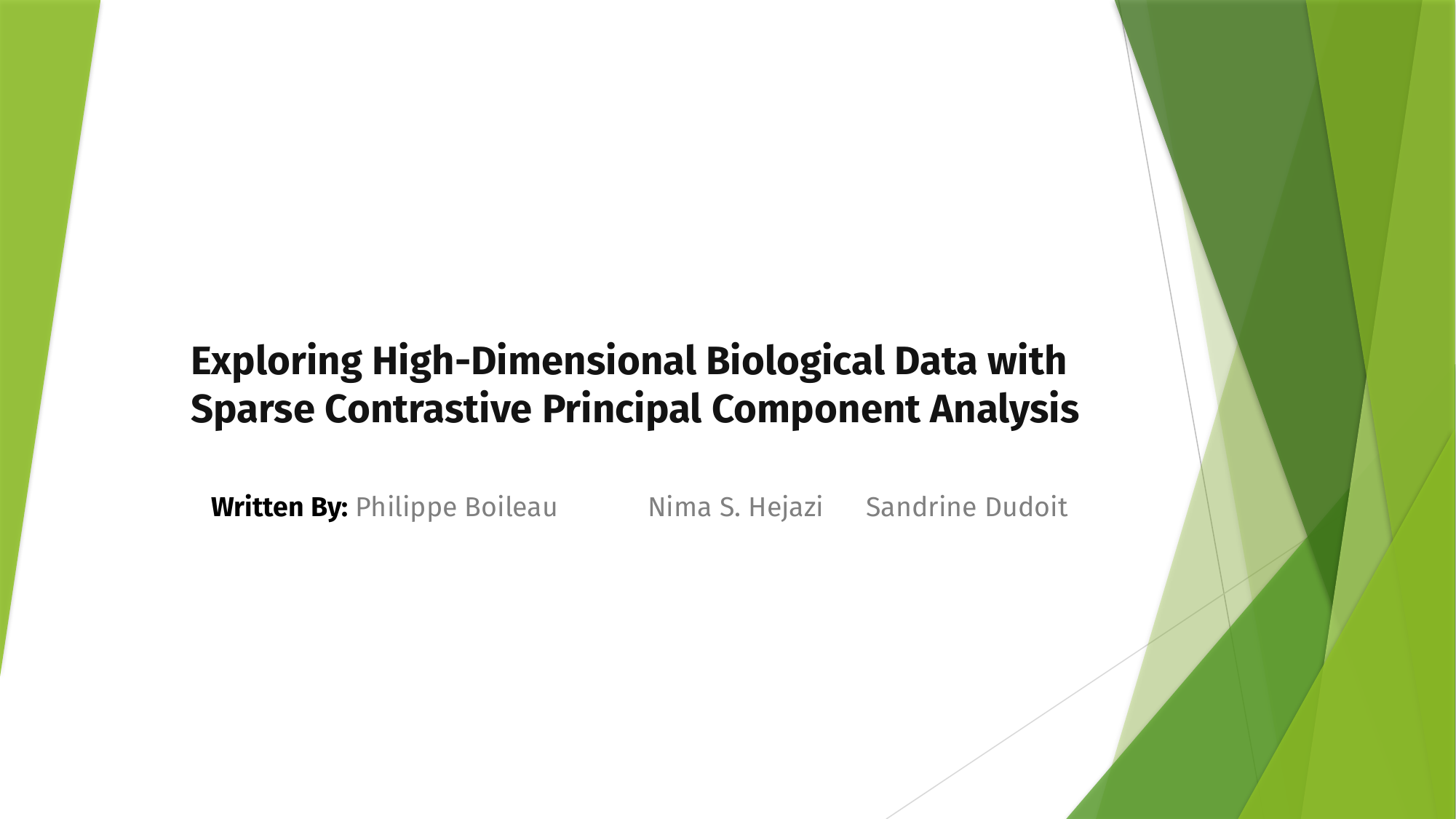

# Exploring High-Dimensional Biological Data with Sparse Contrastive Principal Component Analysis
Written By: Philippe Boileau 	Nima S. Hejazi	Sandrine Dudoit